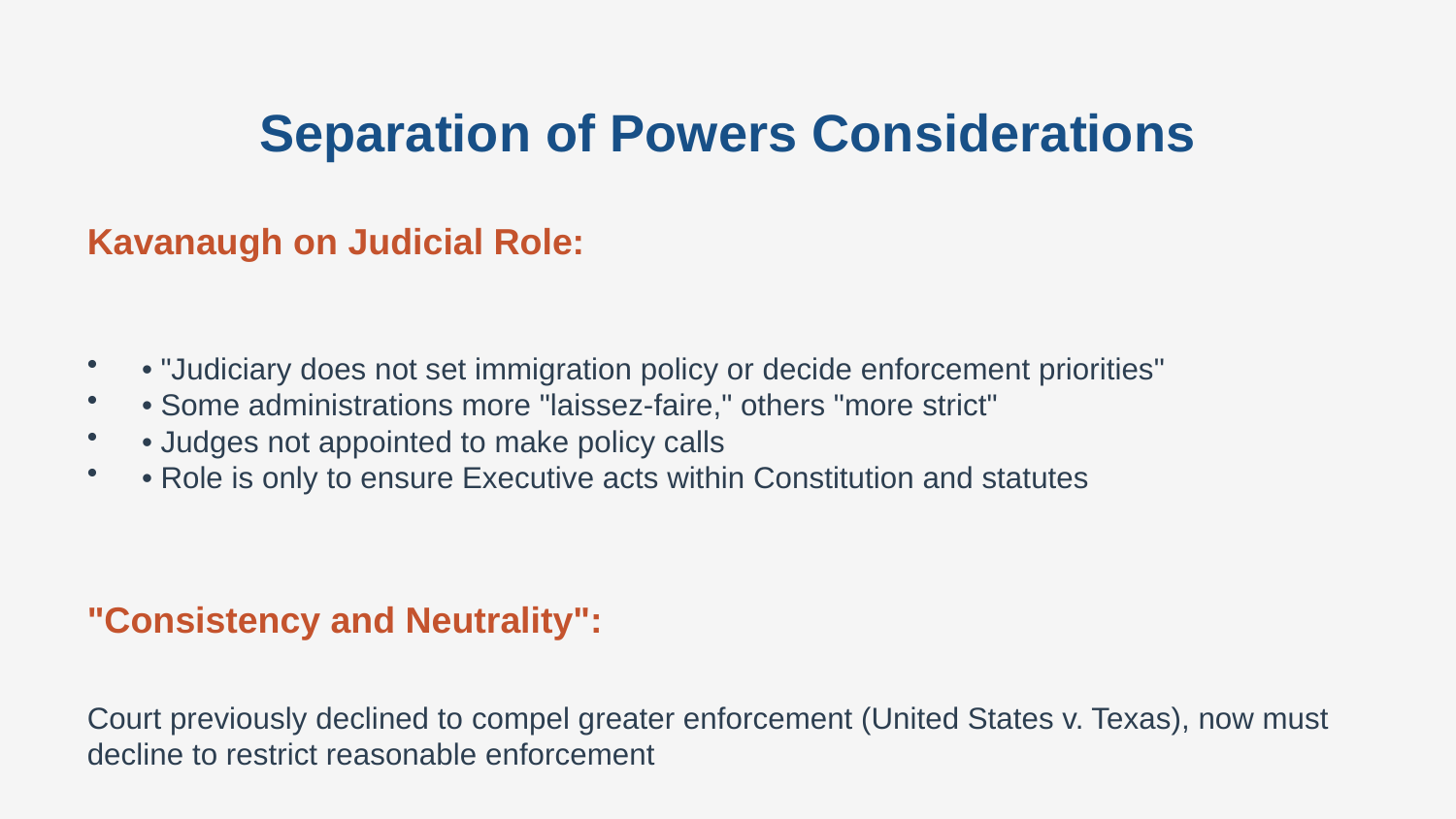

Separation of Powers Considerations
Kavanaugh on Judicial Role:
• "Judiciary does not set immigration policy or decide enforcement priorities"
• Some administrations more "laissez-faire," others "more strict"
• Judges not appointed to make policy calls
• Role is only to ensure Executive acts within Constitution and statutes
"Consistency and Neutrality":
Court previously declined to compel greater enforcement (United States v. Texas), now must decline to restrict reasonable enforcement